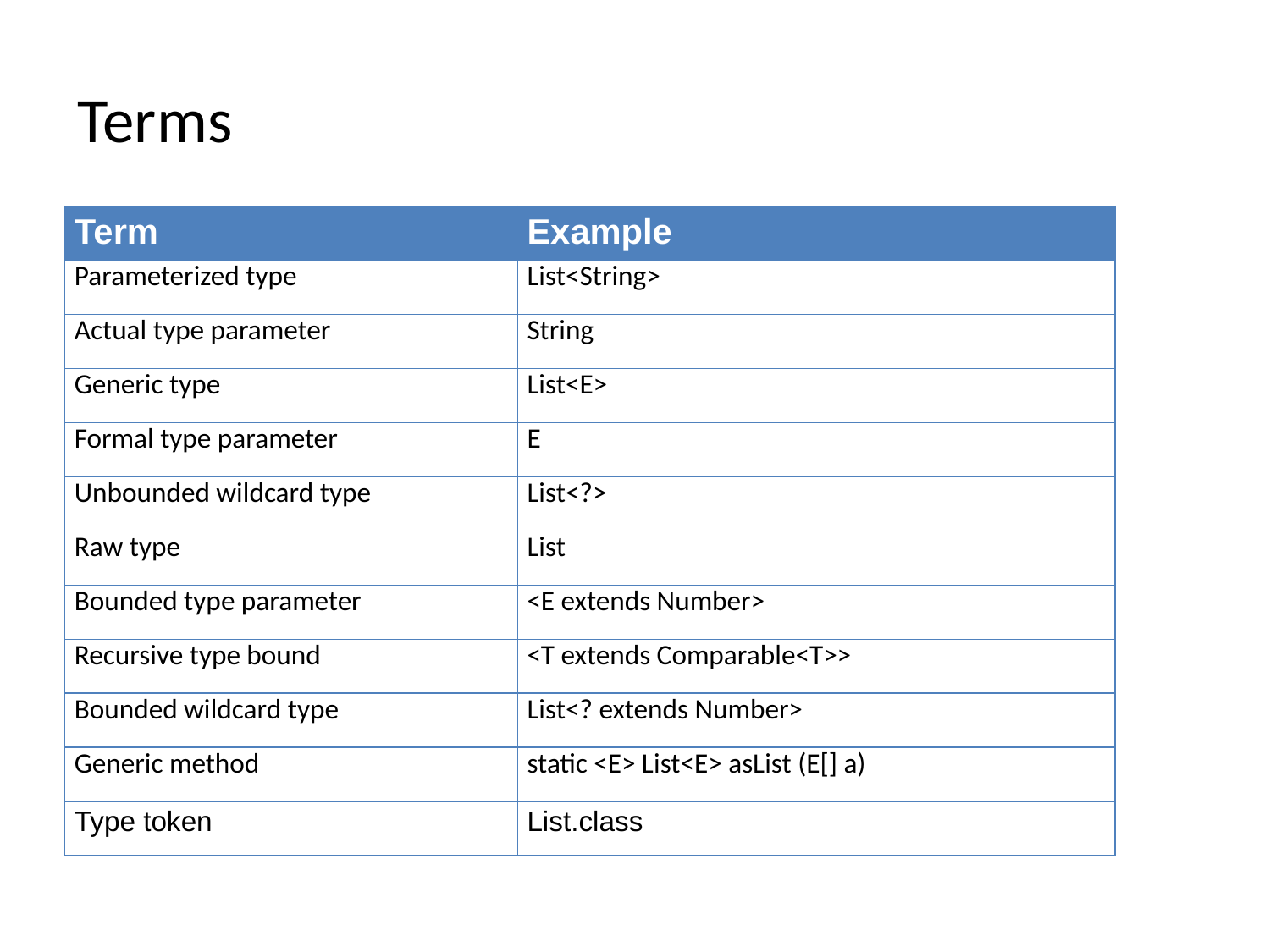

# Terms
| Term | Example |
| --- | --- |
| Parameterized type | List<String> |
| Actual type parameter | String |
| Generic type | List<E> |
| Formal type parameter | E |
| Unbounded wildcard type | List<?> |
| Raw type | List |
| Bounded type parameter | <E extends Number> |
| Recursive type bound | <T extends Comparable<T>> |
| Bounded wildcard type | List<? extends Number> |
| Generic method | static <E> List<E> asList (E[] a) |
| Type token | List.class |